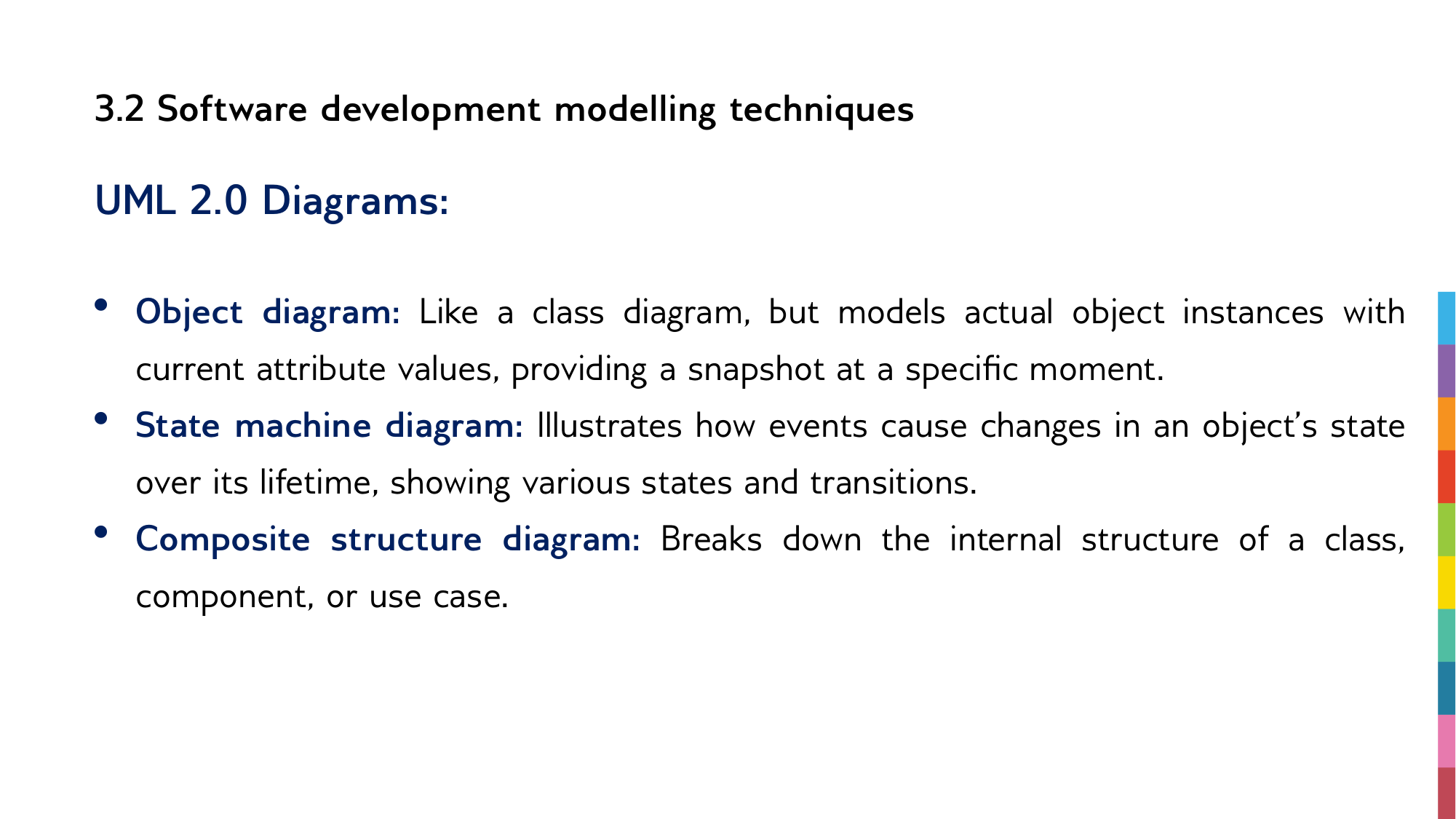

# 3.2 Software development modelling techniques
UML 2.0 Diagrams:

Object diagram: Like a class diagram, but models actual object instances with current attribute values, providing a snapshot at a specific moment.
State machine diagram: Illustrates how events cause changes in an object’s state over its lifetime, showing various states and transitions.
Composite structure diagram: Breaks down the internal structure of a class, component, or use case.